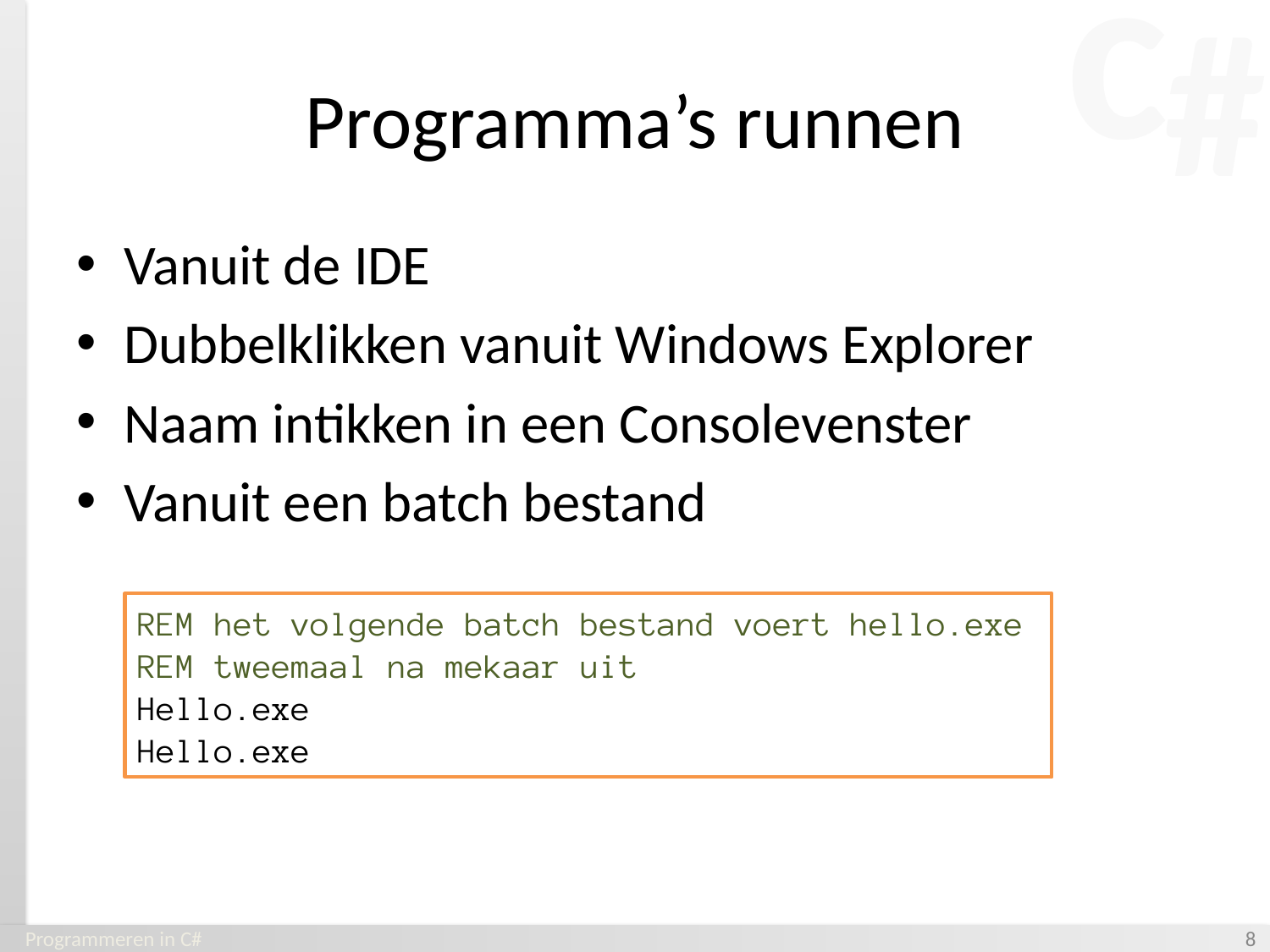

# Programma’s runnen
Vanuit de IDE
Dubbelklikken vanuit Windows Explorer
Naam intikken in een Consolevenster
Vanuit een batch bestand
REM het volgende batch bestand voert hello.exe
REM tweemaal na mekaar uit
Hello.exe
Hello.exe
Programmeren in C#
8